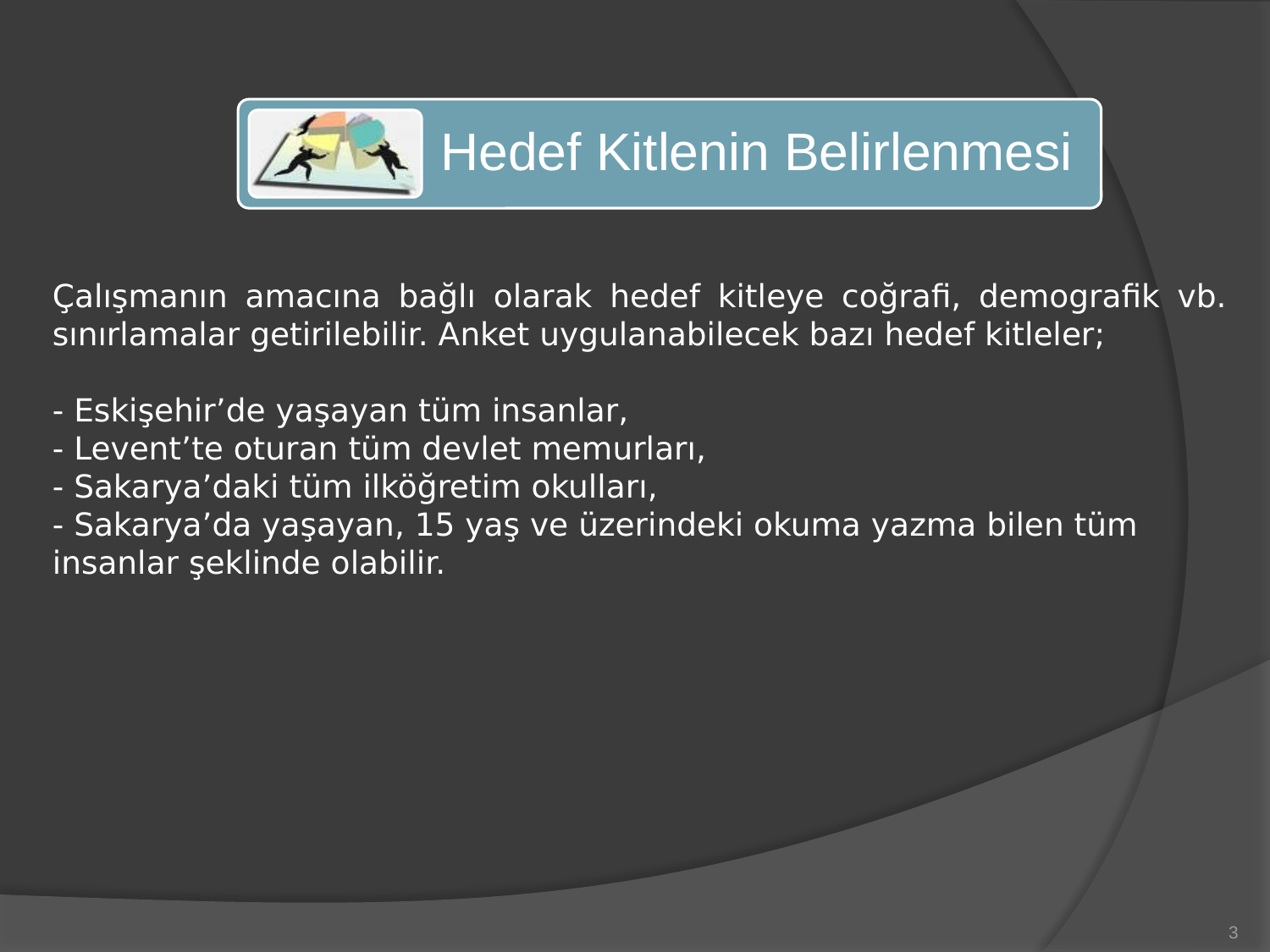

Hedef Kitlenin Belirlenmesi
Çalışmanın amacına bağlı olarak hedef kitleye coğrafi, demografik vb. sınırlamalar getirilebilir. Anket uygulanabilecek bazı hedef kitleler;
- Eskişehir’de yaşayan tüm insanlar,
- Levent’te oturan tüm devlet memurları,
- Sakarya’daki tüm ilköğretim okulları,
- Sakarya’da yaşayan, 15 yaş ve üzerindeki okuma yazma bilen tüm insanlar şeklinde olabilir.
3